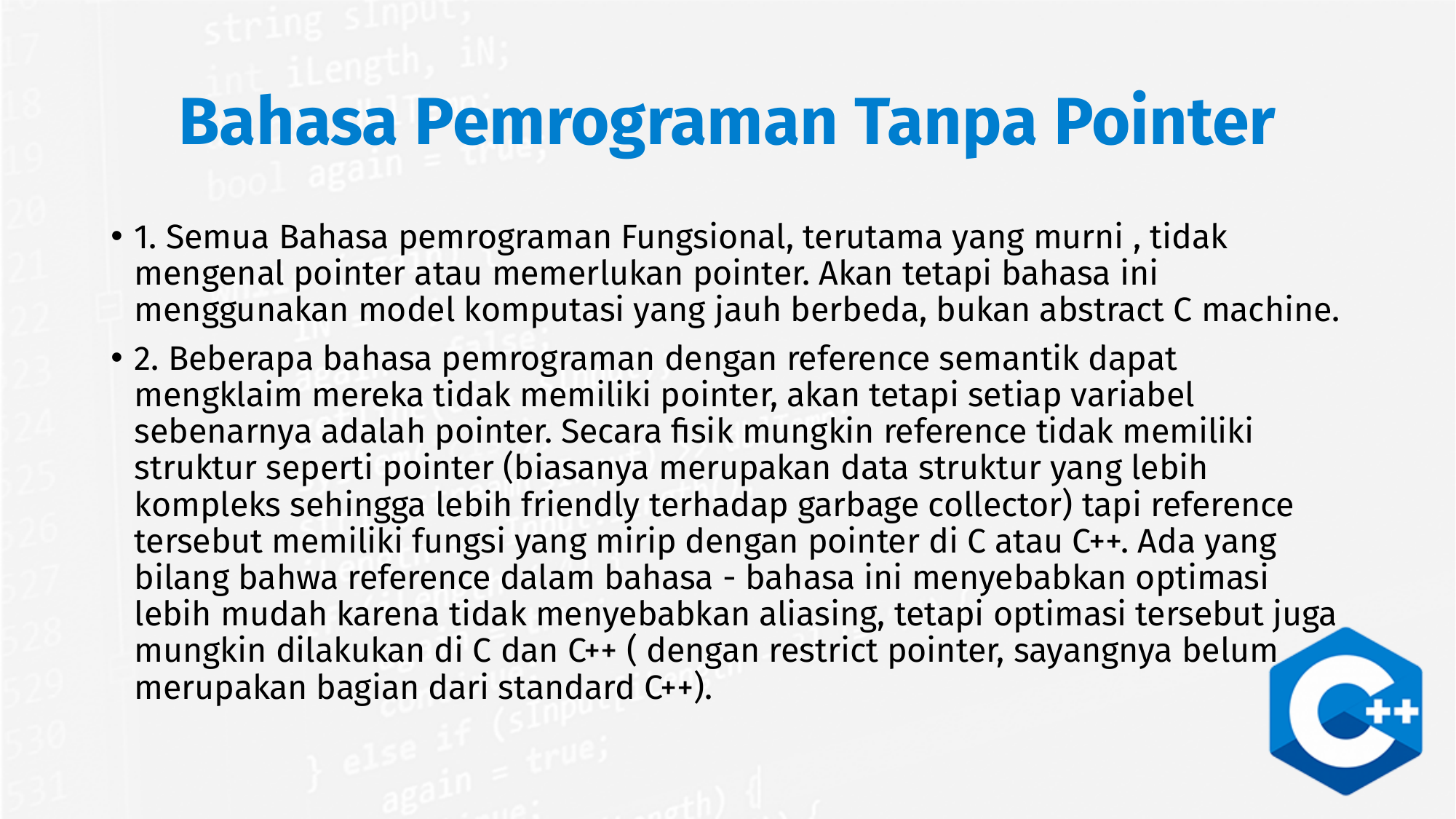

# Bahasa Pemrograman Tanpa Pointer
1. Semua Bahasa pemrograman Fungsional, terutama yang murni , tidak mengenal pointer atau memerlukan pointer. Akan tetapi bahasa ini menggunakan model komputasi yang jauh berbeda, bukan abstract C machine.
2. Beberapa bahasa pemrograman dengan reference semantik dapat mengklaim mereka tidak memiliki pointer, akan tetapi setiap variabel sebenarnya adalah pointer. Secara fisik mungkin reference tidak memiliki struktur seperti pointer (biasanya merupakan data struktur yang lebih kompleks sehingga lebih friendly terhadap garbage collector) tapi reference tersebut memiliki fungsi yang mirip dengan pointer di C atau C++. Ada yang bilang bahwa reference dalam bahasa - bahasa ini menyebabkan optimasi lebih mudah karena tidak menyebabkan aliasing, tetapi optimasi tersebut juga mungkin dilakukan di C dan C++ ( dengan restrict pointer, sayangnya belum merupakan bagian dari standard C++).